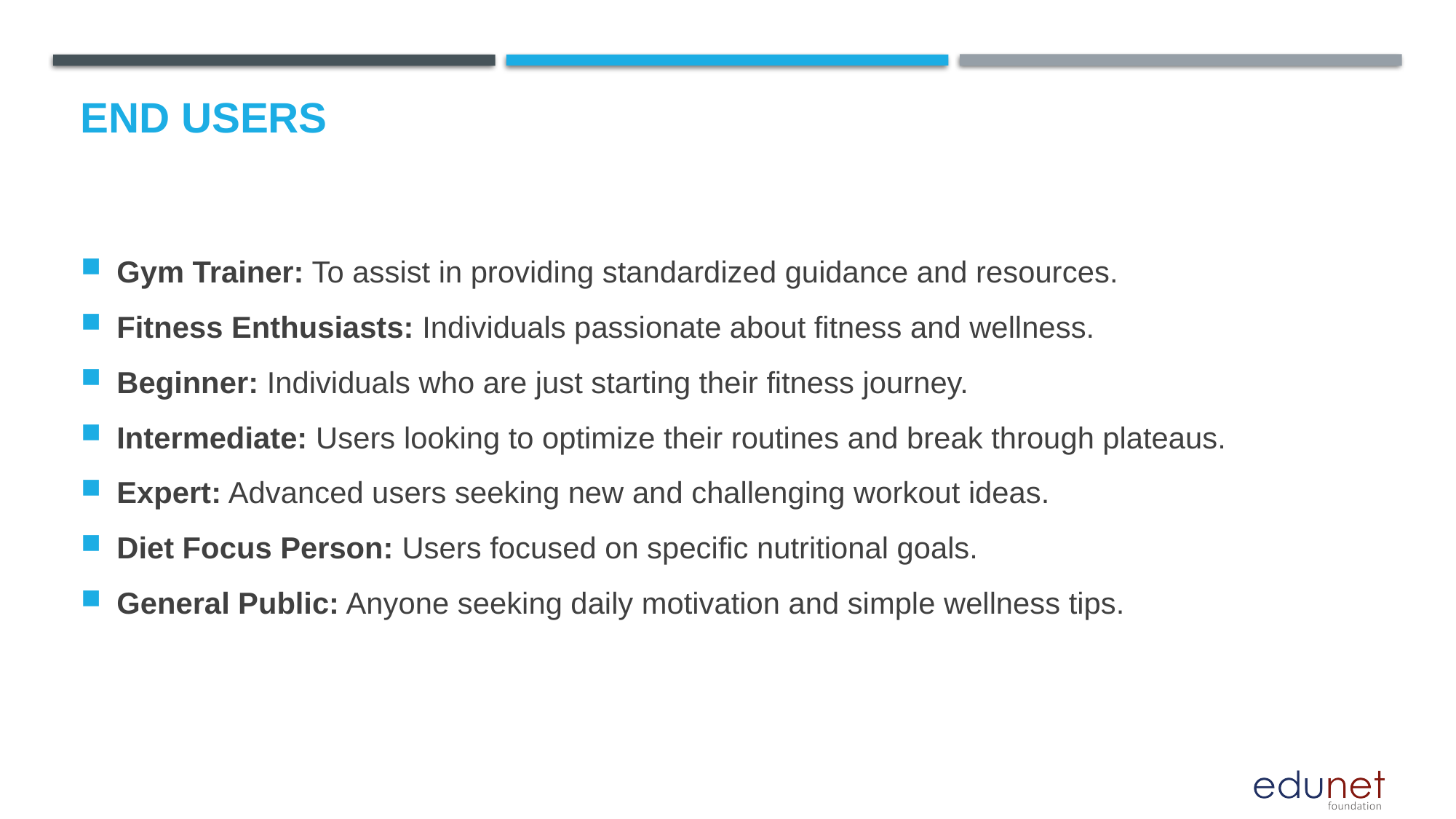

# End users
Gym Trainer: To assist in providing standardized guidance and resources.
Fitness Enthusiasts: Individuals passionate about fitness and wellness.
Beginner: Individuals who are just starting their fitness journey.
Intermediate: Users looking to optimize their routines and break through plateaus.
Expert: Advanced users seeking new and challenging workout ideas.
Diet Focus Person: Users focused on specific nutritional goals.
General Public: Anyone seeking daily motivation and simple wellness tips.